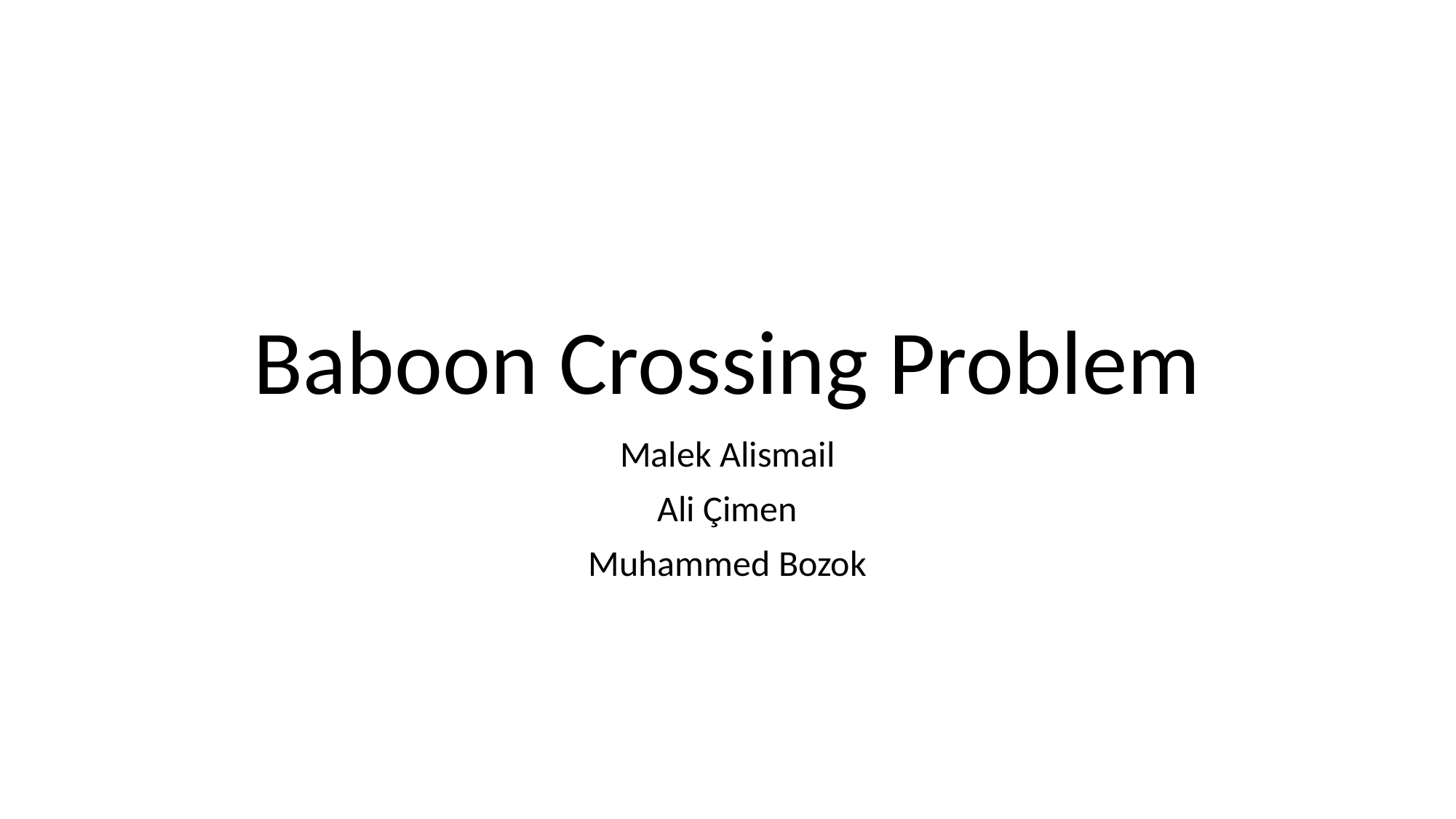

# Baboon Crossing Problem
Malek Alismail
Ali Çimen
Muhammed Bozok